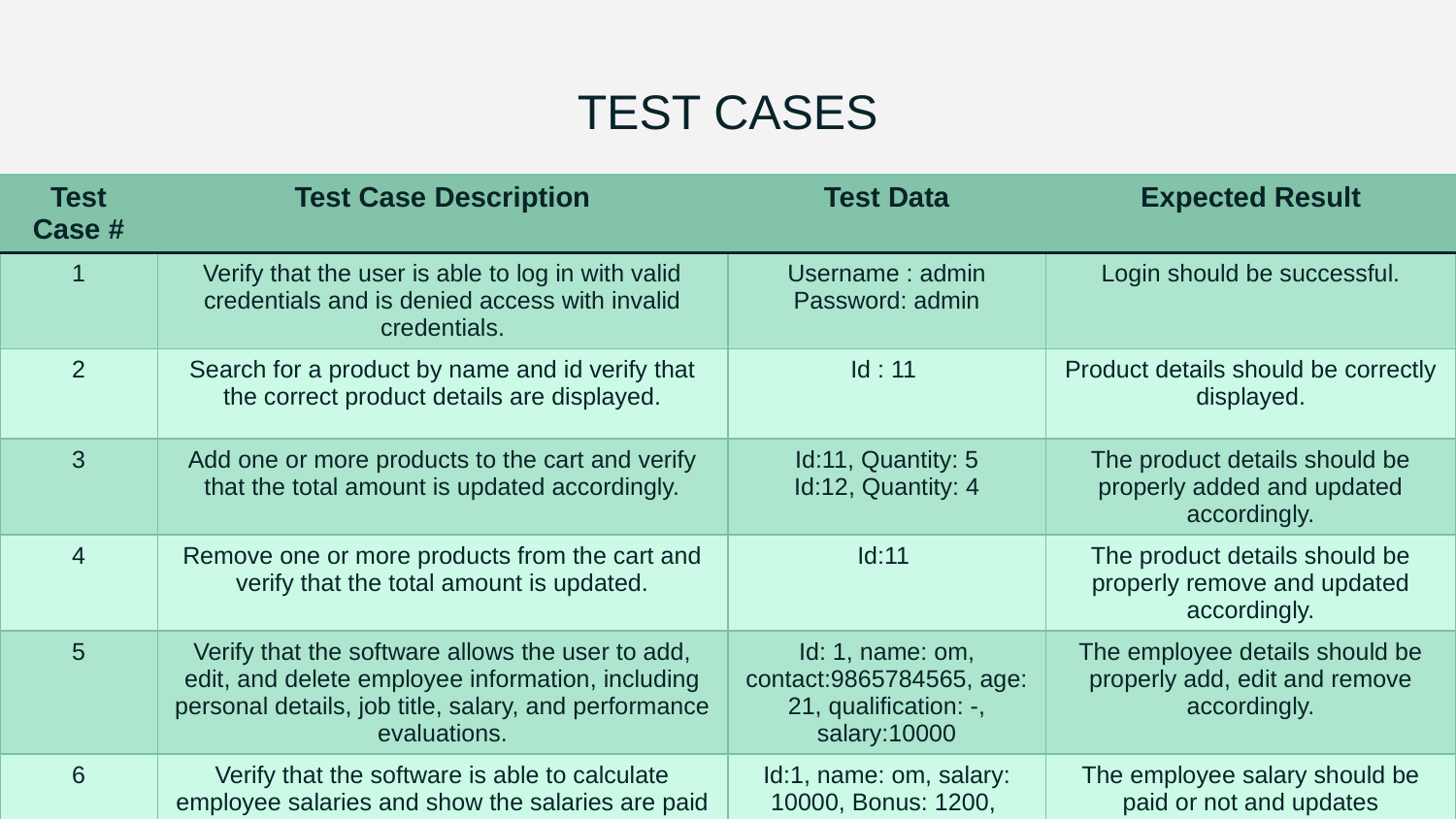

# TEST CASES
| Test Case # | Test Case Description | Test Data | Expected Result |
| --- | --- | --- | --- |
| 1 | Verify that the user is able to log in with valid credentials and is denied access with invalid credentials. | Username : admin Password: admin | Login should be successful. |
| 2 | Search for a product by name and id verify that the correct product details are displayed. | Id : 11 | Product details should be correctly displayed. |
| 3 | Add one or more products to the cart and verify that the total amount is updated accordingly. | Id:11, Quantity: 5 Id:12, Quantity: 4 | The product details should be properly added and updated accordingly. |
| 4 | Remove one or more products from the cart and verify that the total amount is updated. | Id:11 | The product details should be properly remove and updated accordingly. |
| 5 | Verify that the software allows the user to add, edit, and delete employee information, including personal details, job title, salary, and performance evaluations. | Id: 1, name: om, contact:9865784565, age: 21, qualification: -, salary:10000 | The employee details should be properly add, edit and remove accordingly. |
| 6 | Verify that the software is able to calculate employee salaries and show the salaries are paid or not. | Id:1, name: om, salary: 10000, Bonus: 1200, paid\_date: 17-02-23, salary status: paid | The employee salary should be paid or not and updates accordingly. |